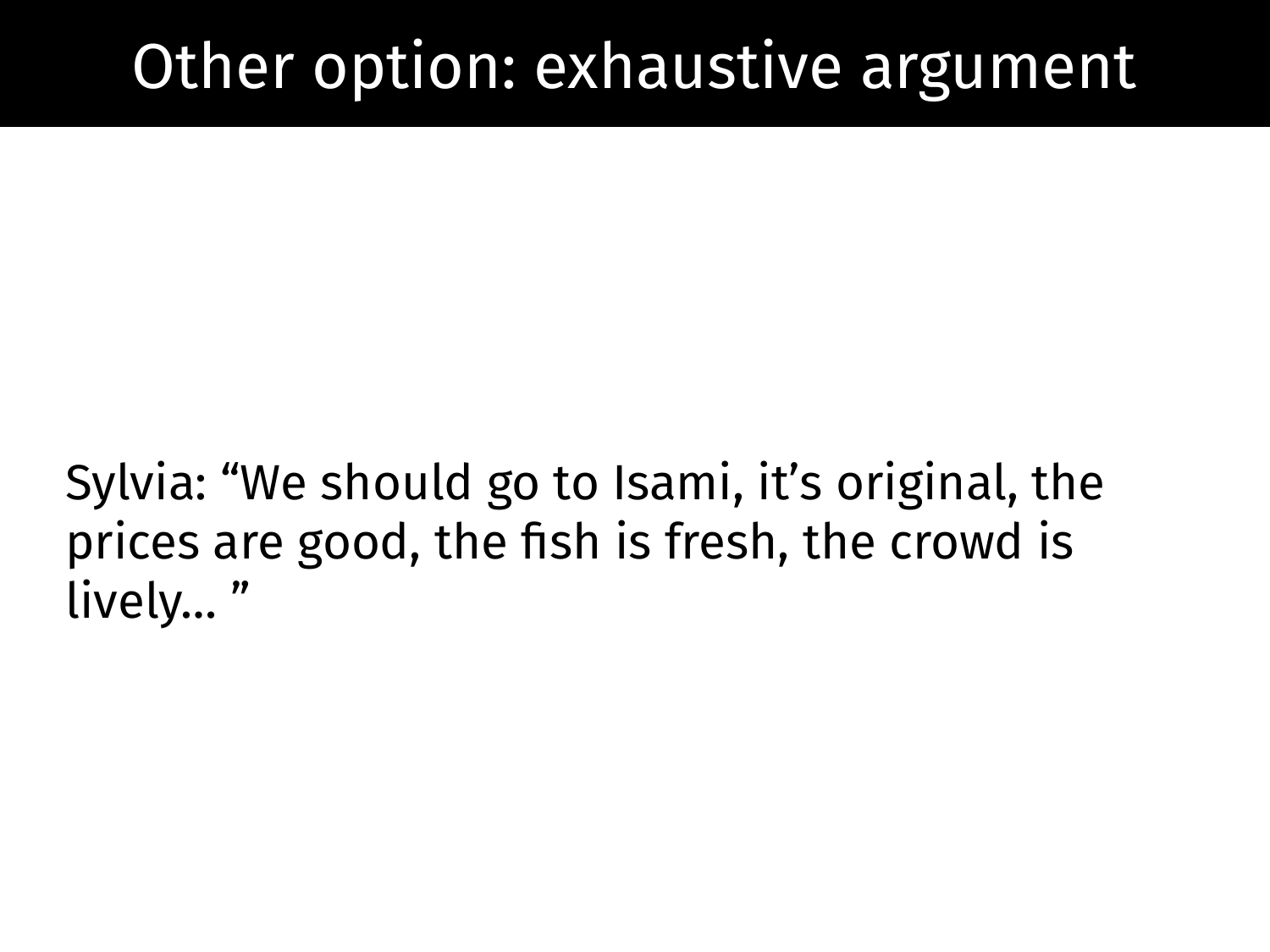

Other option: exhaustive argument
Sylvia: “We should go to Isami, it’s original, the prices are good, the fish is fresh, the crowd is lively… ”